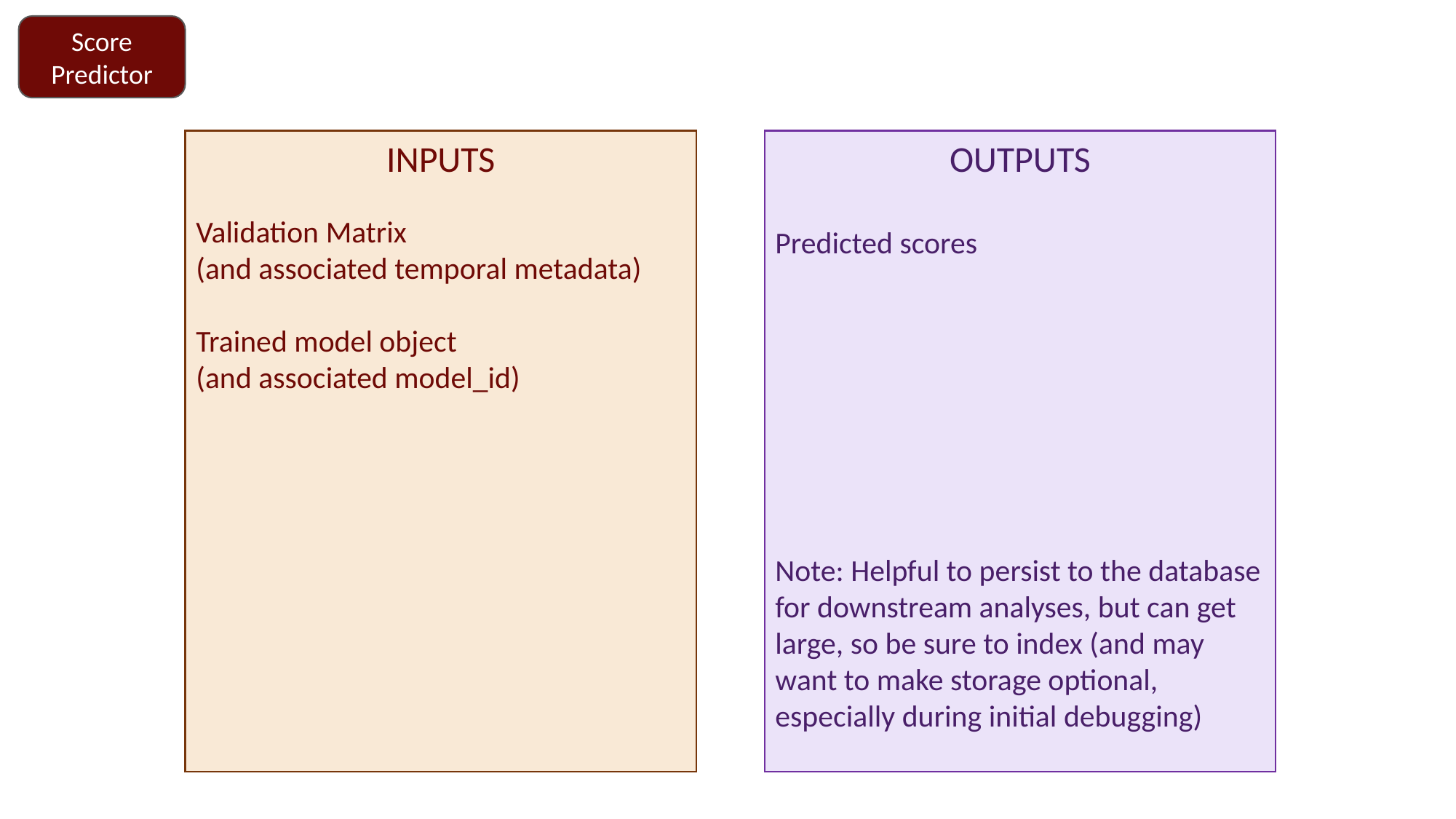

Score Predictor
INPUTS

Validation Matrix
(and associated temporal metadata)

Trained model object
(and associated model_id)
OUTPUTS

Predicted scores

Note: Helpful to persist to the database for downstream analyses, but can get large, so be sure to index (and may want to make storage optional, especially during initial debugging)